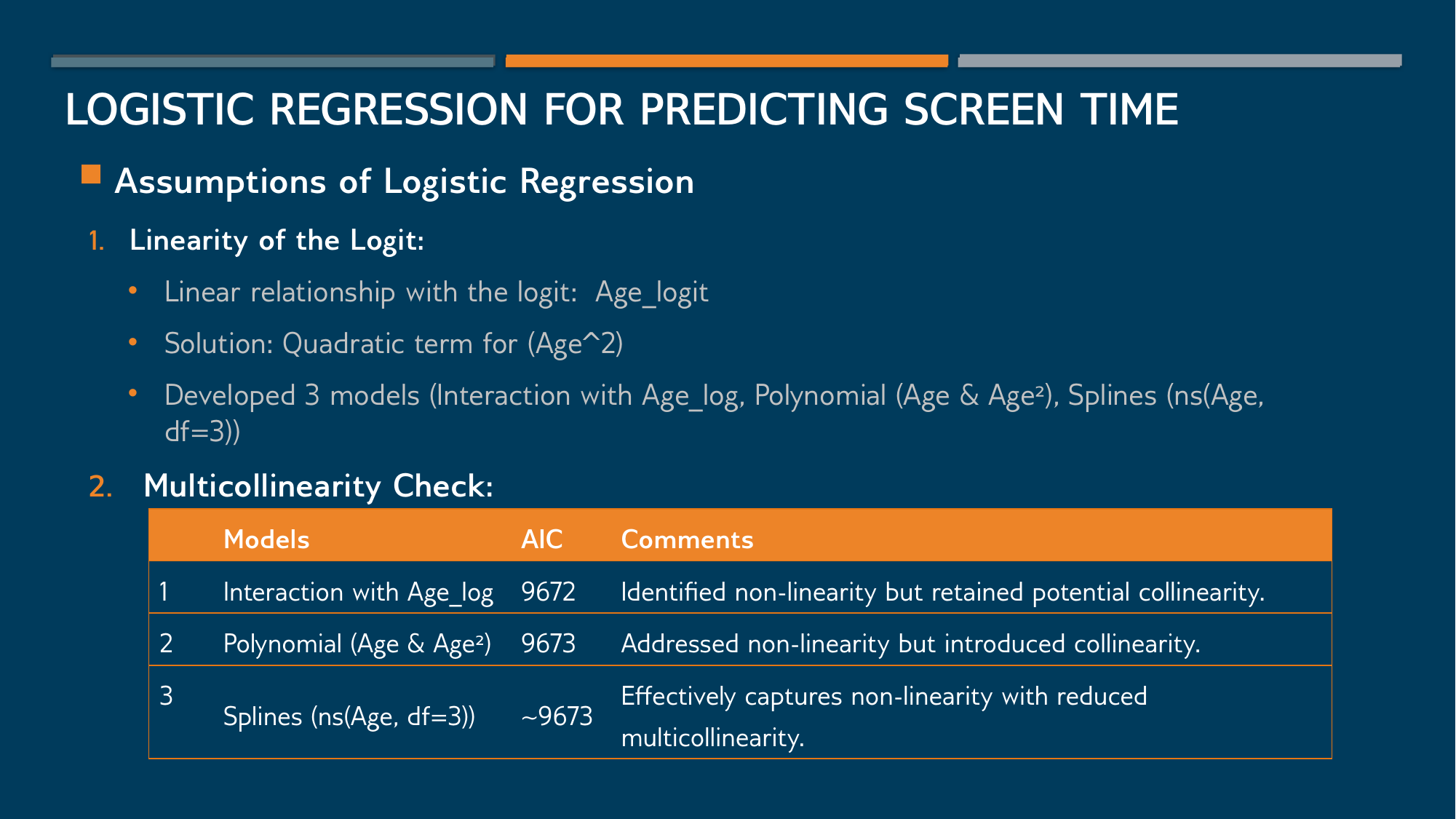

# Logistic Regression for Predicting Screen Time
Assumptions of Logistic Regression
Linearity of the Logit:​
Linear relationship with the logit:  Age_logit
Solution: Quadratic term for (Age^2)
Developed 3 models (Interaction with Age_log, Polynomial (Age & Age²), Splines (ns(Age, df=3))
Multicollinearity Check:​

|  | Models | AIC | Comments |
| --- | --- | --- | --- |
| 1 | Interaction with Age\_log | 9672 | Identified non-linearity but retained potential collinearity. |
| 2 | Polynomial (Age & Age²) | 9673 | Addressed non-linearity but introduced collinearity. |
| 3 | Splines (ns(Age, df=3)) | ~9673 | Effectively captures non-linearity with reduced multicollinearity. |